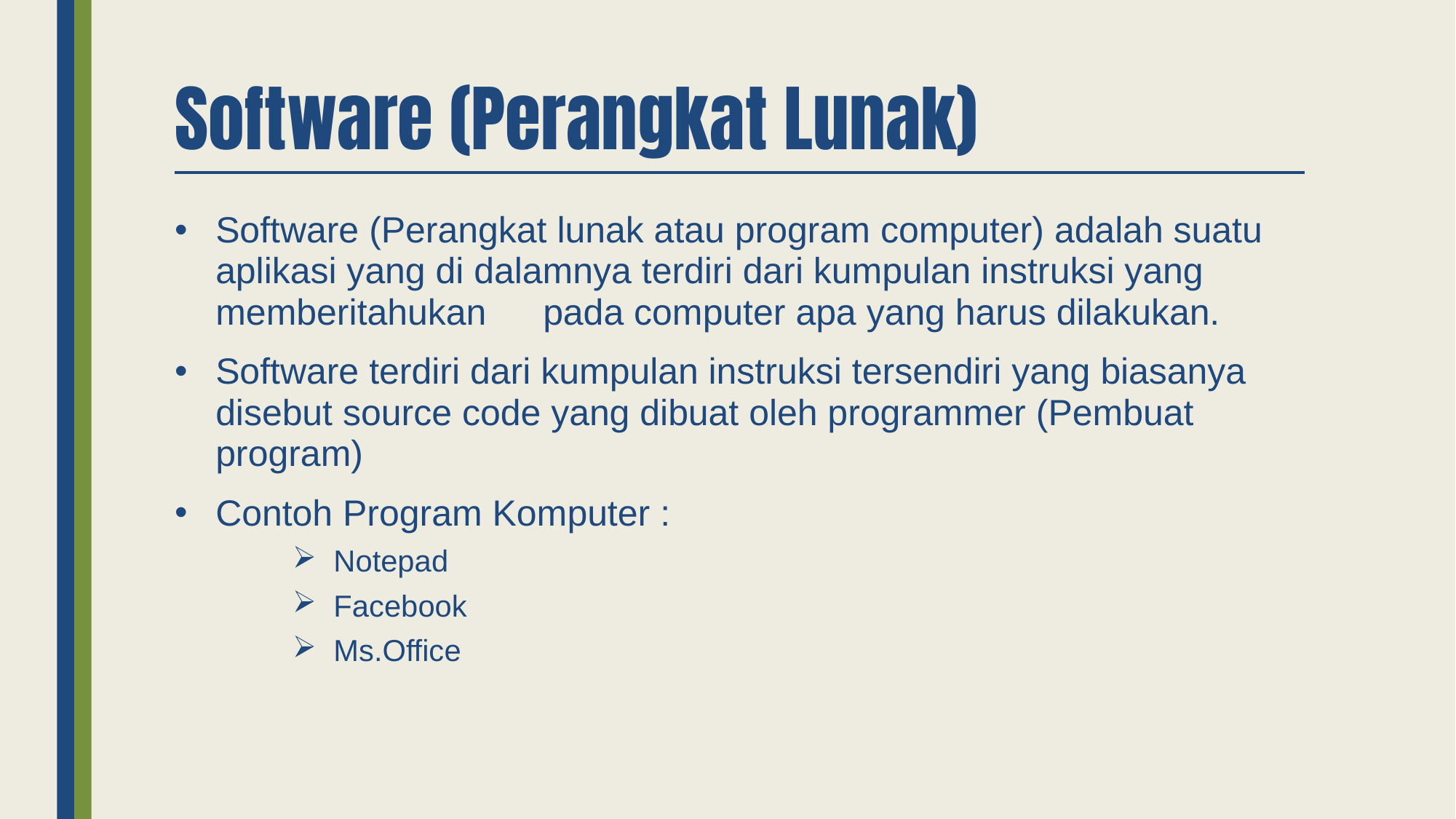

# Software (Perangkat Lunak)
Software (Perangkat lunak atau program computer) adalah suatu aplikasi yang di dalamnya terdiri dari kumpulan instruksi yang memberitahukan 	pada computer apa yang harus dilakukan.
Software terdiri dari kumpulan instruksi tersendiri yang biasanya disebut source code yang dibuat oleh programmer (Pembuat program)
Contoh Program Komputer :
Notepad
Facebook
Ms.Office